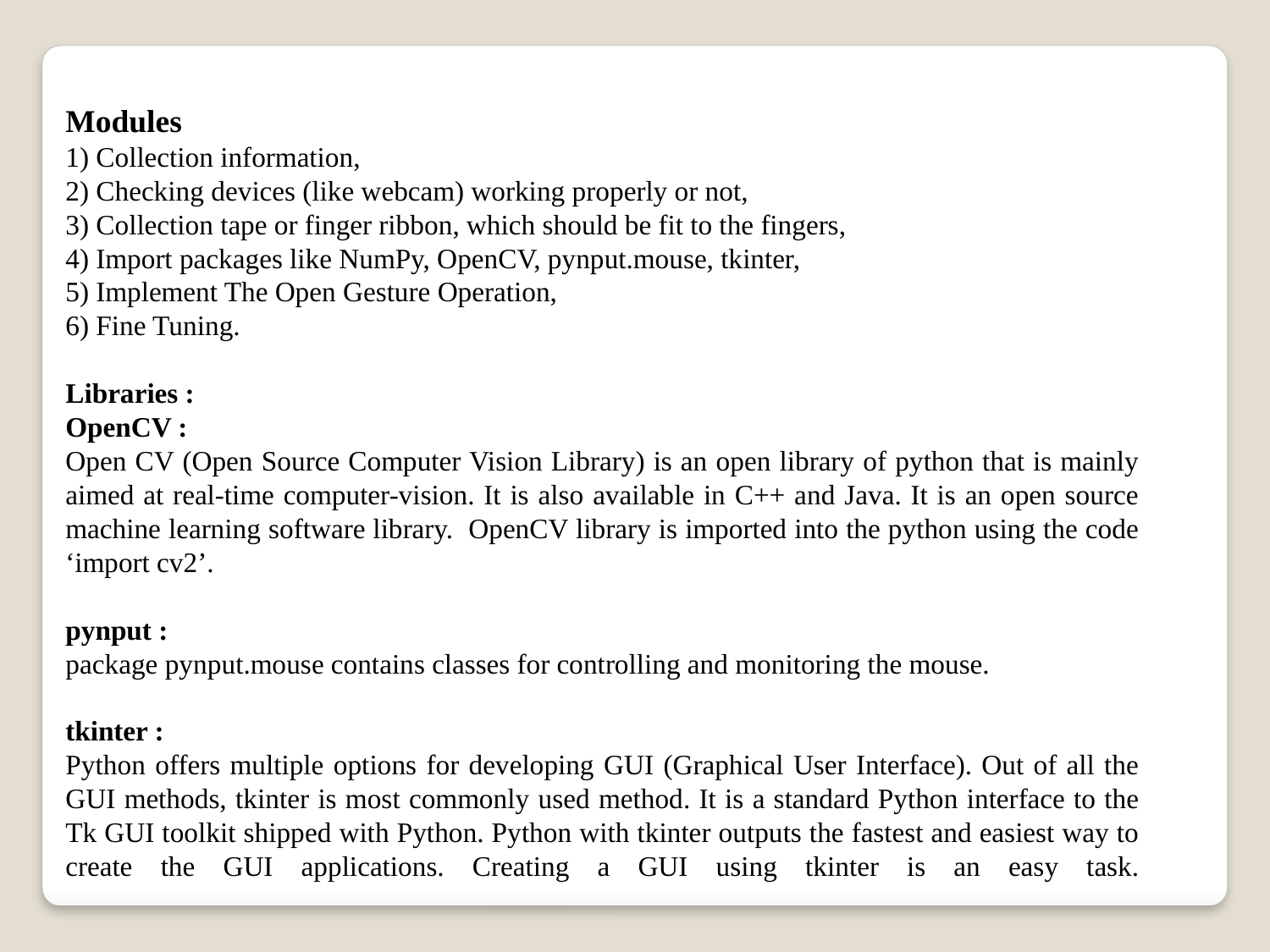

Modules
1) Collection information,
2) Checking devices (like webcam) working properly or not,
3) Collection tape or finger ribbon, which should be fit to the fingers,
4) Import packages like NumPy, OpenCV, pynput.mouse, tkinter,
5) Implement The Open Gesture Operation,
6) Fine Tuning.

Libraries :
OpenCV :
Open CV (Open Source Computer Vision Library) is an open library of python that is mainly aimed at real-time computer-vision. It is also available in C++ and Java. It is an open source machine learning software library.  OpenCV library is imported into the python using the code ‘import cv2’.

pynput :
package pynput.mouse contains classes for controlling and monitoring the mouse.

tkinter :
Python offers multiple options for developing GUI (Graphical User Interface). Out of all the GUI methods, tkinter is most commonly used method. It is a standard Python interface to the Tk GUI toolkit shipped with Python. Python with tkinter outputs the fastest and easiest way to create the GUI applications. Creating a GUI using tkinter is an easy task.